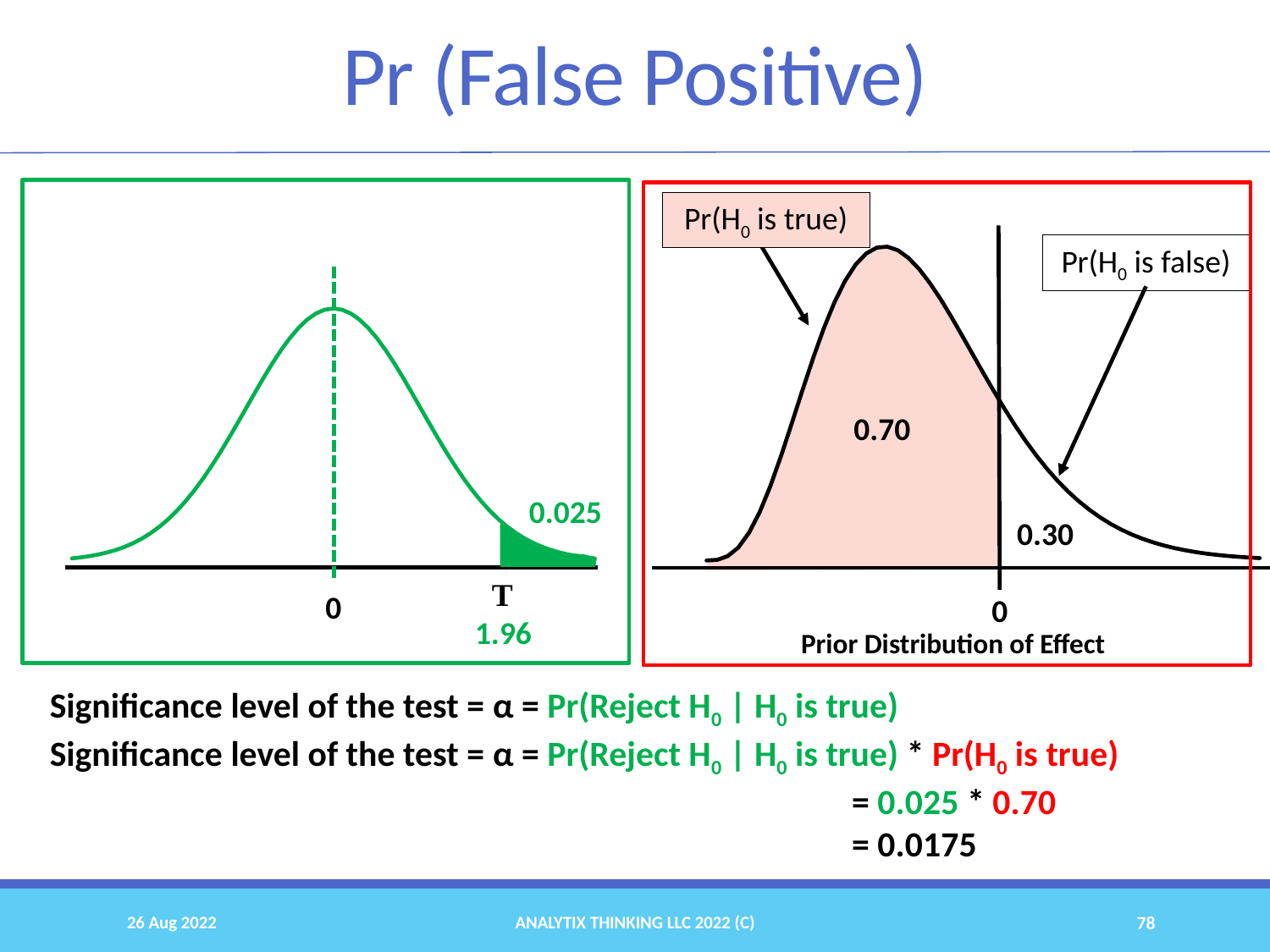

# Pr (False Positive)

### Chart

| Category | Normal Density |
|---|---|
| -3 | 0.0044318484119380075 |
| -2.9 | 0.005952532419775854 |
| -2.8 | 0.007915451582979969 |
| -2.6999999999999997 | 0.010420934814422605 |
| -2.5999999999999996 | 0.013582969233685634 |
| -2.4999999999999996 | 0.017528300493568554 |
| -2.3999999999999995 | 0.02239453029484293 |
| -2.2999999999999994 | 0.02832703774160121 |
| -2.1999999999999993 | 0.03547459284623149 |
| -2.0999999999999992 | 0.04398359598042727 |
| -1.9999999999999991 | 0.053990966513188146 |
| -1.899999999999999 | 0.06561581477467672 |
| -1.7999999999999989 | 0.0789501583008943 |
| -1.6999999999999988 | 0.09404907737688711 |
| -1.5999999999999988 | 0.1109208346794558 |
| -1.4999999999999987 | 0.129517595665892 |
| -1.3999999999999986 | 0.14972746563574515 |
| -1.2999999999999985 | 0.1713685920478077 |
| -1.1999999999999984 | 0.1941860549832133 |
| -1.0999999999999983 | 0.21785217703255097 |
| -0.99999999999999833 | 0.24197072451914375 |
| -0.89999999999999836 | 0.2660852498987552 |
| -0.79999999999999838 | 0.2896915527614831 |
| -0.6999999999999984 | 0.3122539333667616 |
| -0.59999999999999842 | 0.33322460289179995 |
| -0.49999999999999845 | 0.3520653267642998 |
| -0.39999999999999847 | 0.36827014030332356 |
| -0.29999999999999849 | 0.38138781546052425 |
| -0.19999999999999848 | 0.391042693975456 |
| -9.9999999999998479E-2 | 0.39695254747701186 |
| 0 | 0.3989422804014327 |
| 0.1 | 0.3969525474770118 |
| 0.2 | 0.3910426939754559 |
| 0.30000000000000004 | 0.3813878154605241 |
| 0.4 | 0.36827014030332333 |
| 0.5 | 0.3520653267642995 |
| 0.6 | 0.33322460289179967 |
| 0.7 | 0.31225393336676127 |
| 0.79999999999999993 | 0.2896915527614828 |
| 0.89999999999999991 | 0.26608524989875487 |
| 0.99999999999999989 | 0.24197072451914342 |
| 1.0999999999999999 | 0.21785217703255058 |
| 1.2 | 0.19418605498321295 |
| 1.3 | 0.17136859204780736 |
| 1.4000000000000001 | 0.14972746563574482 |
| 1.5000000000000002 | 0.12951759566589166 |
| 1.6000000000000003 | 0.11092083467945553 |
| 1.7000000000000004 | 0.09404907737688686 |
| 1.8000000000000005 | 0.0789501583008941 |
| 1.9000000000000006 | 0.06561581477467653 |
| 2.0000000000000004 | 0.05399096651318801 |
| 2.1000000000000005 | 0.043983595980427156 |
| 2.2000000000000006 | 0.03547459284623139 |
| 2.3000000000000007 | 0.02832703774160112 |
| 2.4000000000000008 | 0.02239453029484285 |
| 2.5000000000000009 | 0.017528300493568502 |
| 2.600000000000001 | 0.013582969233685583 |
| 2.7000000000000011 | 0.010420934814422567 |
| 2.8000000000000012 | 0.007915451582979939 |
| 2.9000000000000012 | 0.005952532419775832 |
| 3.0000000000000013 | 0.004431848411937991 |

### Chart

| Category | Gamma Density |
|---|---|
| 0.01 | 2.706592078566942e-06 |
| 0.11 | 0.003421124073365209 |
| 0.21000000000000002 | 0.022287219538172847 |
| 0.31000000000000005 | 0.06628850734458012 |
| 0.41000000000000003 | 0.14020933797015278 |
| 0.51 | 0.24422559175442365 |
| 0.61 | 0.3747109017230546 |
| 0.71 | 0.5252986770394803 |
| 0.80999999999999994 | 0.6880003742635231 |
| 0.90999999999999992 | 0.8542392889855445 |
| 1.01 | 1.0157131429272386 |
| 1.1100000000000001 | 1.1650437788578147 |
| 1.2100000000000002 | 1.2962067108472577 |
| 1.3100000000000003 | 1.4047572034216513 |
| 1.4100000000000004 | 1.4878841313598412 |
| 1.5100000000000005 | 1.5443298110546686 |
| 1.6100000000000005 | 1.5742151716495334 |
| 1.7100000000000006 | 1.5788068418264896 |
| 1.8100000000000007 | 1.5602575244940684 |
| 1.9100000000000008 | 1.5213446713142305 |
| 2.0100000000000007 | 1.465225889305174 |
| 2.1100000000000008 | 1.3952233552309588 |
| 2.2100000000000009 | 1.3146441709182304 |
| 2.3100000000000009 | 1.2266392544265838 |
| 2.410000000000001 | 1.1341000699342085 |
| 2.5100000000000011 | 1.0395901935091392 |
| 2.6100000000000012 | 0.945307270896824 |
| 2.7100000000000013 | 0.8530701946274374 |
| 2.8100000000000014 | 0.764326150996767 |
| 2.9100000000000015 | 0.6801724106712527 |
| 3.0100000000000016 | 0.6013882252873441 |
| 3.1100000000000017 | 0.5284728343838073 |
| 3.2100000000000017 | 0.46168629404769673 |
| 3.3100000000000018 | 0.40109054526637666 |
| 3.4100000000000019 | 0.3465888009415089 |
| 3.510000000000002 | 0.29796191767465924 |
| 3.6100000000000021 | 0.254900917217085 |
| 3.7100000000000022 | 0.2170352286002121 |
| 3.8100000000000023 | 0.18395653842964285 |
| 3.9100000000000024 | 0.15523837139834634 |
| 4.0100000000000025 | 0.13045168624640519 |
| 4.1100000000000021 | 0.10917687582878961 |
| 4.2100000000000017 | 0.09101261535608146 |
| 4.3100000000000014 | 0.07558202123501774 |
| 4.410000000000001 | 0.06253657406326502 |
| 4.5100000000000007 | 0.05155823161647428 |
| 4.6100000000000003 | 0.04236011801368404 |
| 4.71 | 0.03468612913670902 |
| 4.8099999999999996 | 0.028309745981663272 |
| 4.9099999999999993 | 0.023032299968264256 |
| 5.0099999999999989 | 0.0186808894005862 |
| 5.1099999999999985 | 0.015106105562493515 |
| 5.2099999999999982 | 0.012179691038256953 |
Pr(H0 is true)
Pr(H0 is false)

0.70
0.025
0.30

T
0
0
1.96
Prior Distribution of Effect
Significance level of the test = α = Pr(Reject H0 | H0 is true)
Significance level of the test = α = Pr(Reject H0 | H0 is true) * Pr(H0 is true)
						     = 0.025 * 0.70
						     = 0.0175

26 Aug 2022
Analytix Thinking LLC 2022 (C)
78